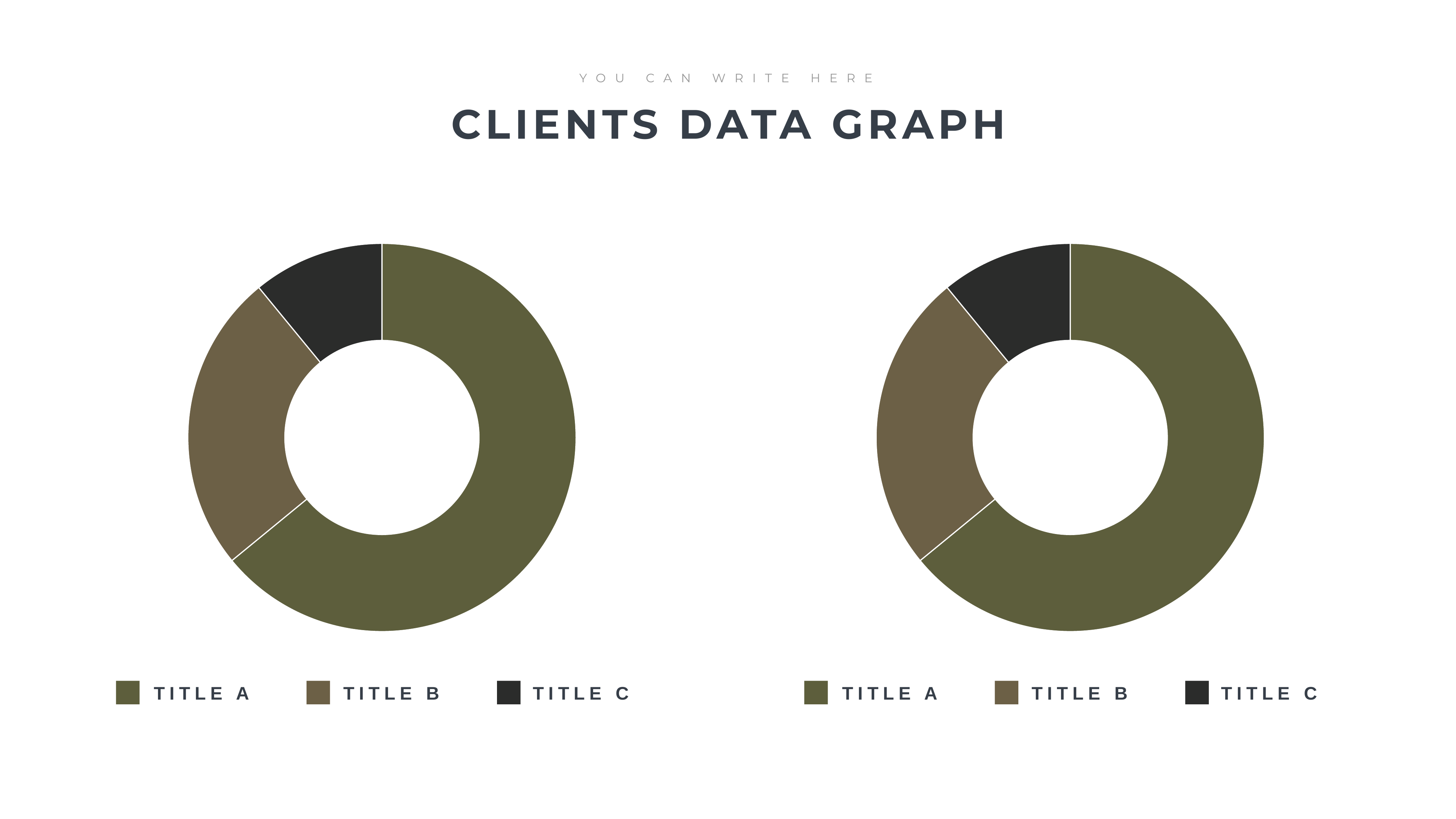

YOU CAN WRITE HERE
CLIENTS DATA GRAPH

### Chart

| Category | Column1 |
|---|---|
| Title One | 8.2 |
| Title Two | 3.2 |
| Title Three | 1.4 |
TITLE A
TITLE B
TITLE C

### Chart

| Category | Column1 |
|---|---|
| Title One | 8.2 |
| Title Two | 3.2 |
| Title Three | 1.4 |
TITLE A
TITLE B
TITLE C